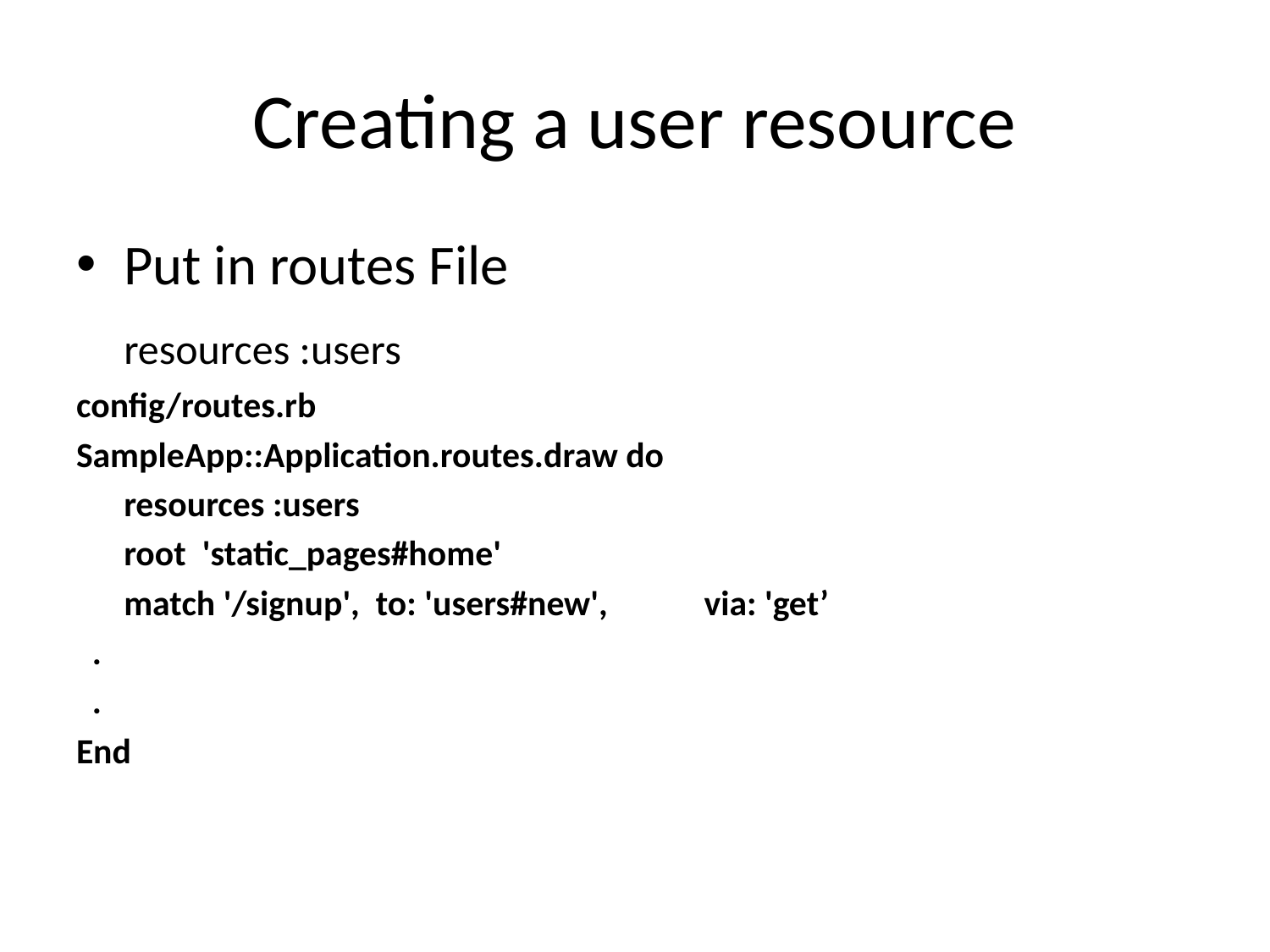

# Creating a user resource
Put in routes File
	resources :users
config/routes.rb
SampleApp::Application.routes.draw do
	resources :users
	root  'static_pages#home'
	match '/signup',  to: 'users#new',            via: 'get’
  .
  .
End